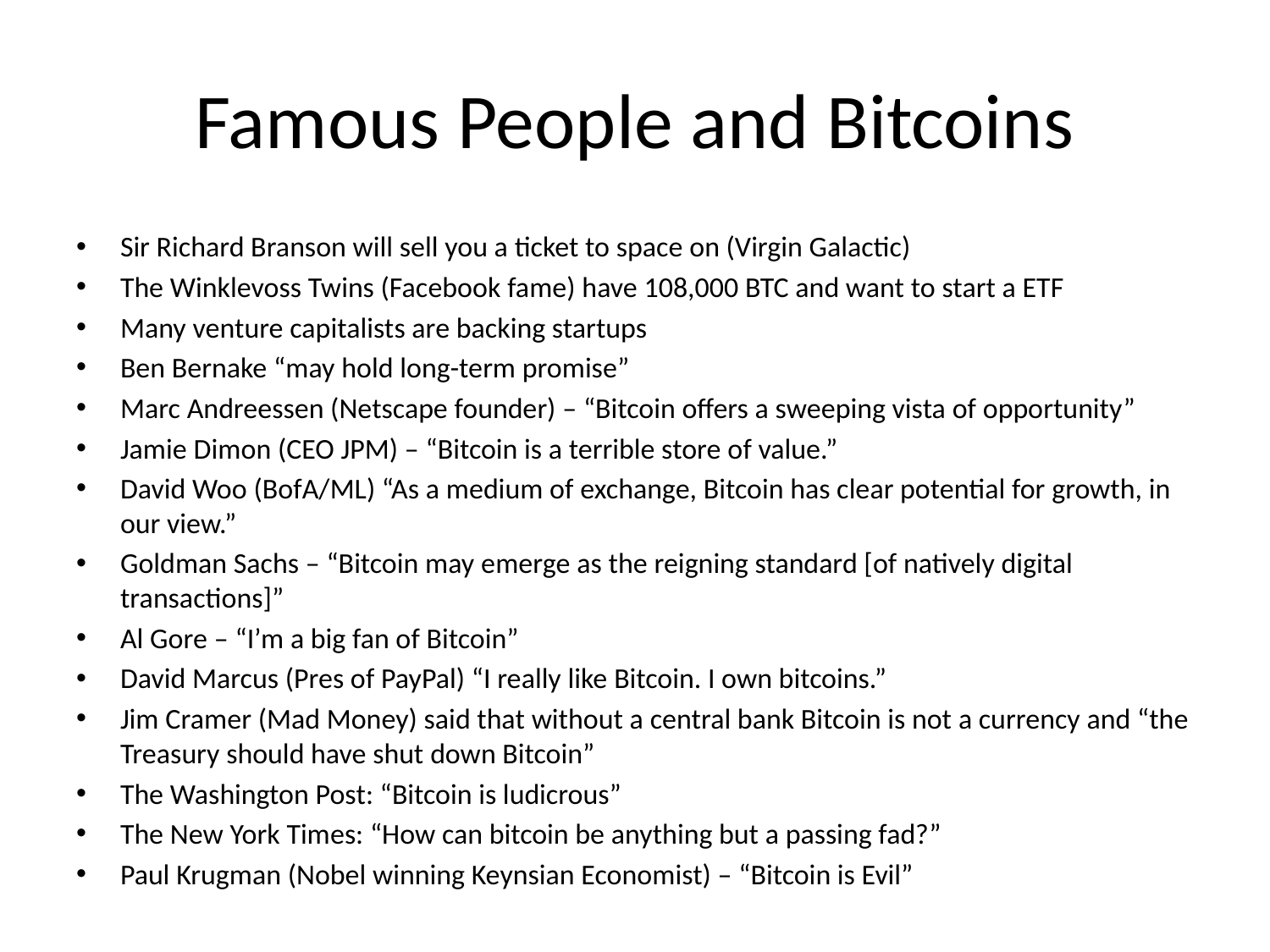

# Famous People and Bitcoins
Sir Richard Branson will sell you a ticket to space on (Virgin Galactic)
The Winklevoss Twins (Facebook fame) have 108,000 BTC and want to start a ETF
Many venture capitalists are backing startups
Ben Bernake “may hold long-term promise”
Marc Andreessen (Netscape founder) – “Bitcoin offers a sweeping vista of opportunity”
Jamie Dimon (CEO JPM) – “Bitcoin is a terrible store of value.”
David Woo (BofA/ML) “As a medium of exchange, Bitcoin has clear potential for growth, in our view.”
Goldman Sachs – “Bitcoin may emerge as the reigning standard [of natively digital transactions]”
Al Gore – “I’m a big fan of Bitcoin”
David Marcus (Pres of PayPal) “I really like Bitcoin. I own bitcoins.”
Jim Cramer (Mad Money) said that without a central bank Bitcoin is not a currency and “the Treasury should have shut down Bitcoin”
The Washington Post: “Bitcoin is ludicrous”
The New York Times: “How can bitcoin be anything but a passing fad?”
Paul Krugman (Nobel winning Keynsian Economist) – “Bitcoin is Evil”